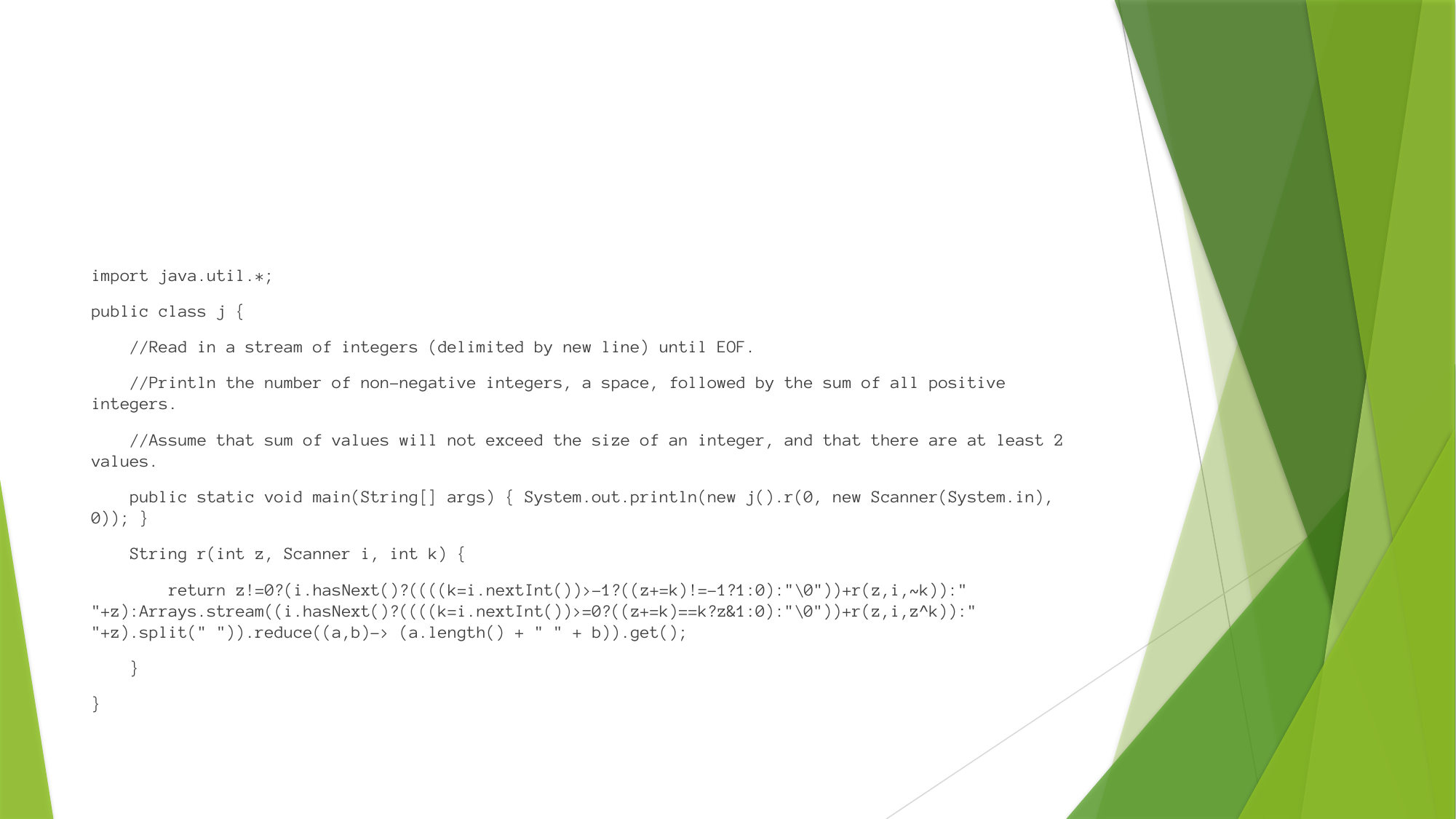

#
import java.util.*;
public class j {
    //Read in a stream of integers (delimited by new line) until EOF.
    //Println the number of non-negative integers, a space, followed by the sum of all positive integers.
    //Assume that sum of values will not exceed the size of an integer, and that there are at least 2 values.
    public static void main(String[] args) { System.out.println(new j().r(0, new Scanner(System.in), 0)); }
    String r(int z, Scanner i, int k) {
        return z!=0?(i.hasNext()?((((k=i.nextInt())>-1?((z+=k)!=-1?1:0):"\0"))+r(z,i,~k)):" "+z):Arrays.stream((i.hasNext()?((((k=i.nextInt())>=0?((z+=k)==k?z&1:0):"\0"))+r(z,i,z^k)):" "+z).split(" ")).reduce((a,b)-> (a.length() + " " + b)).get();
    }
}